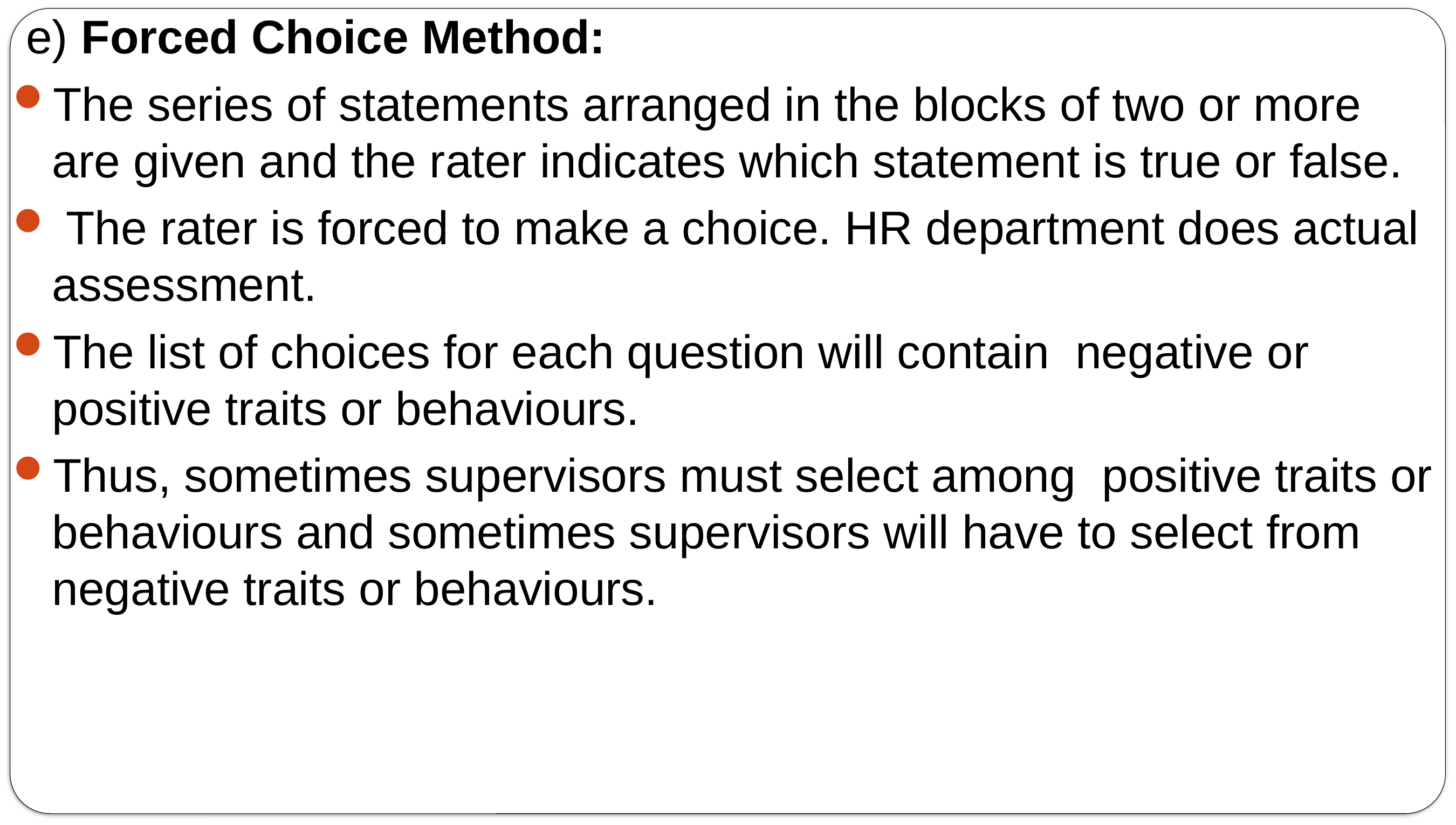

e) Forced Choice Method:
The series of statements arranged in the blocks of two or more are given and the rater indicates which statement is true or false.
 The rater is forced to make a choice. HR department does actual assessment.
The list of choices for each question will contain  negative or positive traits or behaviours.
Thus, sometimes supervisors must select among  positive traits or behaviours and sometimes supervisors will have to select from  negative traits or behaviours.